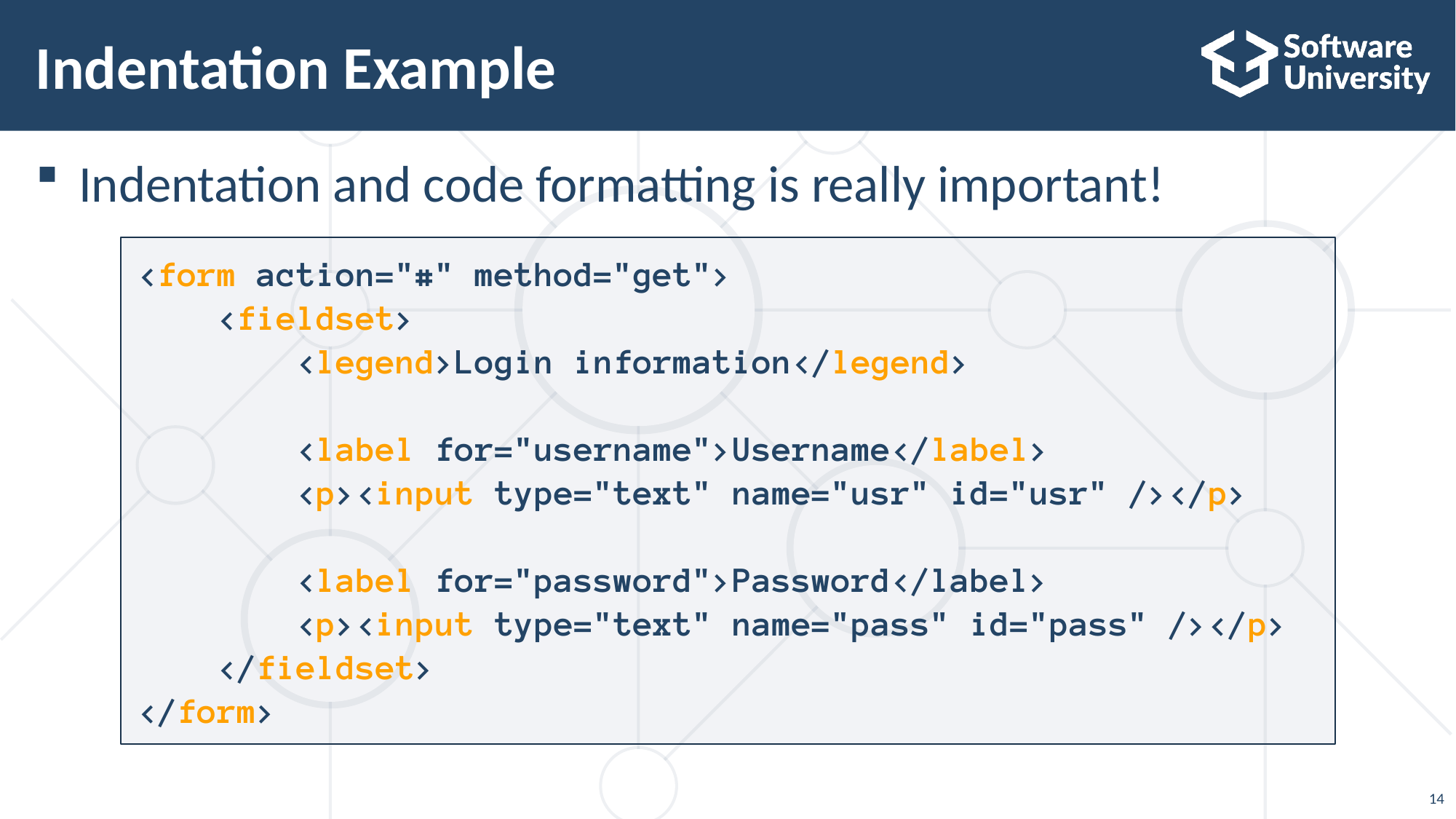

# Indentation Example
Indentation and code formatting is really important!

<form action="#" method="get">
    <fieldset>
        <legend>Login information</legend>

        <label for="username">Username</label>
        <p><input type="text" name="usr" id="usr" /></p>

        <label for="password">Password</label>
        <p><input type="text" name="pass" id="pass" /></p>
    </fieldset>
</form>
14